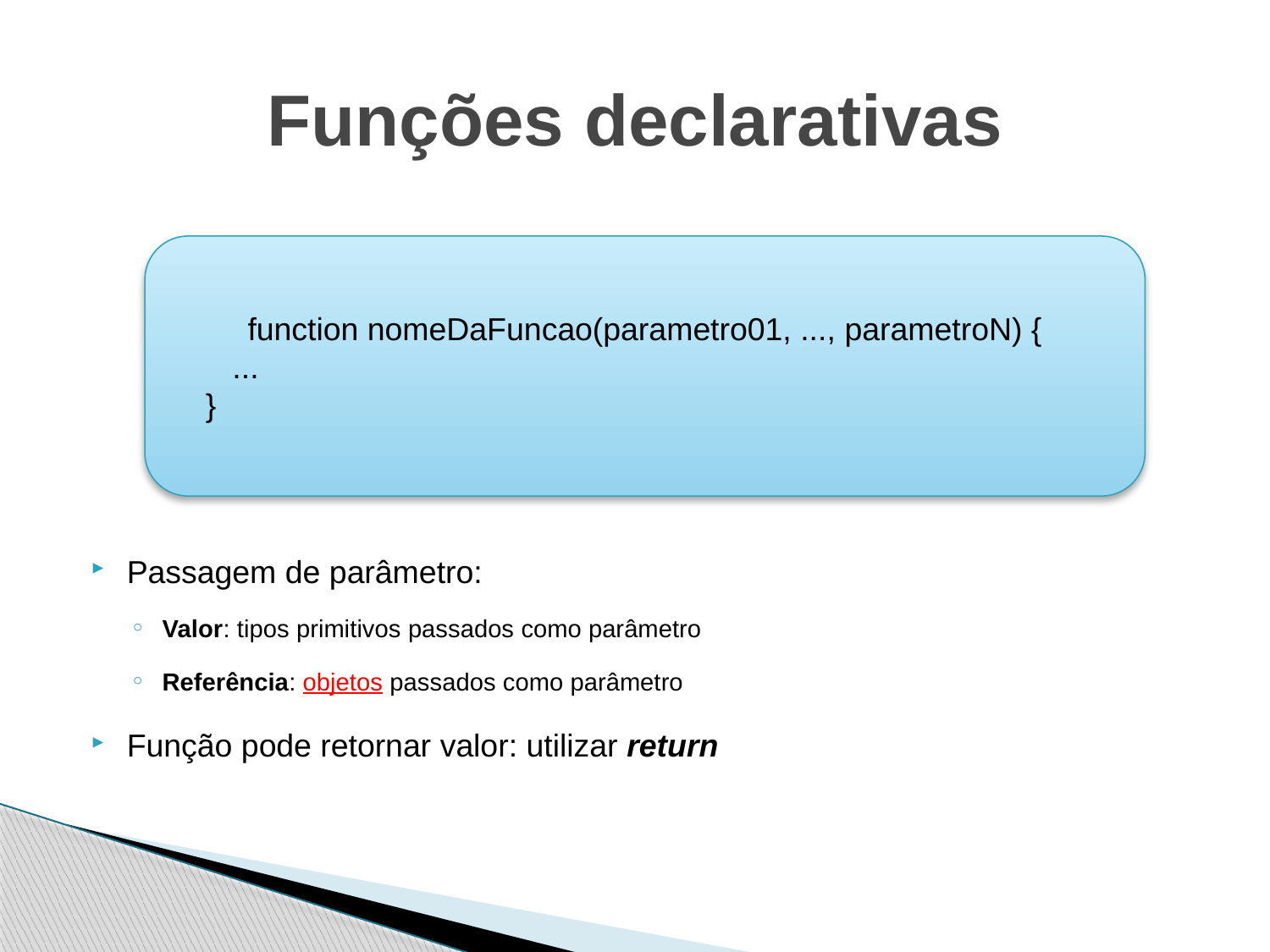

# Funções declarativas

Passagem de parâmetro:
Valor: tipos primitivos passados como parâmetro
Referência: objetos passados como parâmetro
Função pode retornar valor: utilizar return

function nomeDaFuncao(parametro01, ..., parametroN) {
       ...
    }